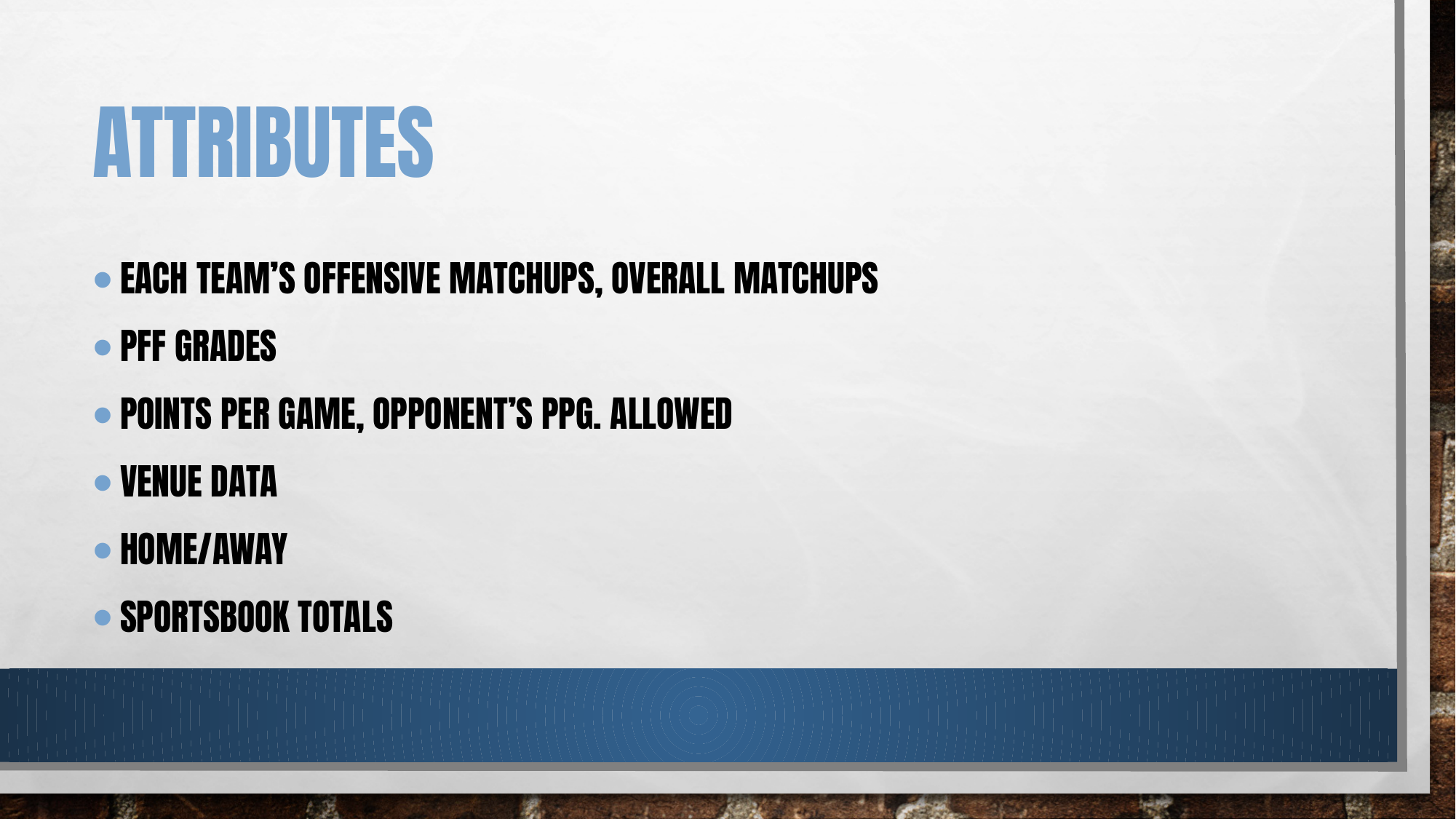

# Attributes
Each team’s offensive matchups, overall matchups
pff grades
Points per game, opponent’s ppg. allowed
venue data
Home/Away
Sportsbook totals